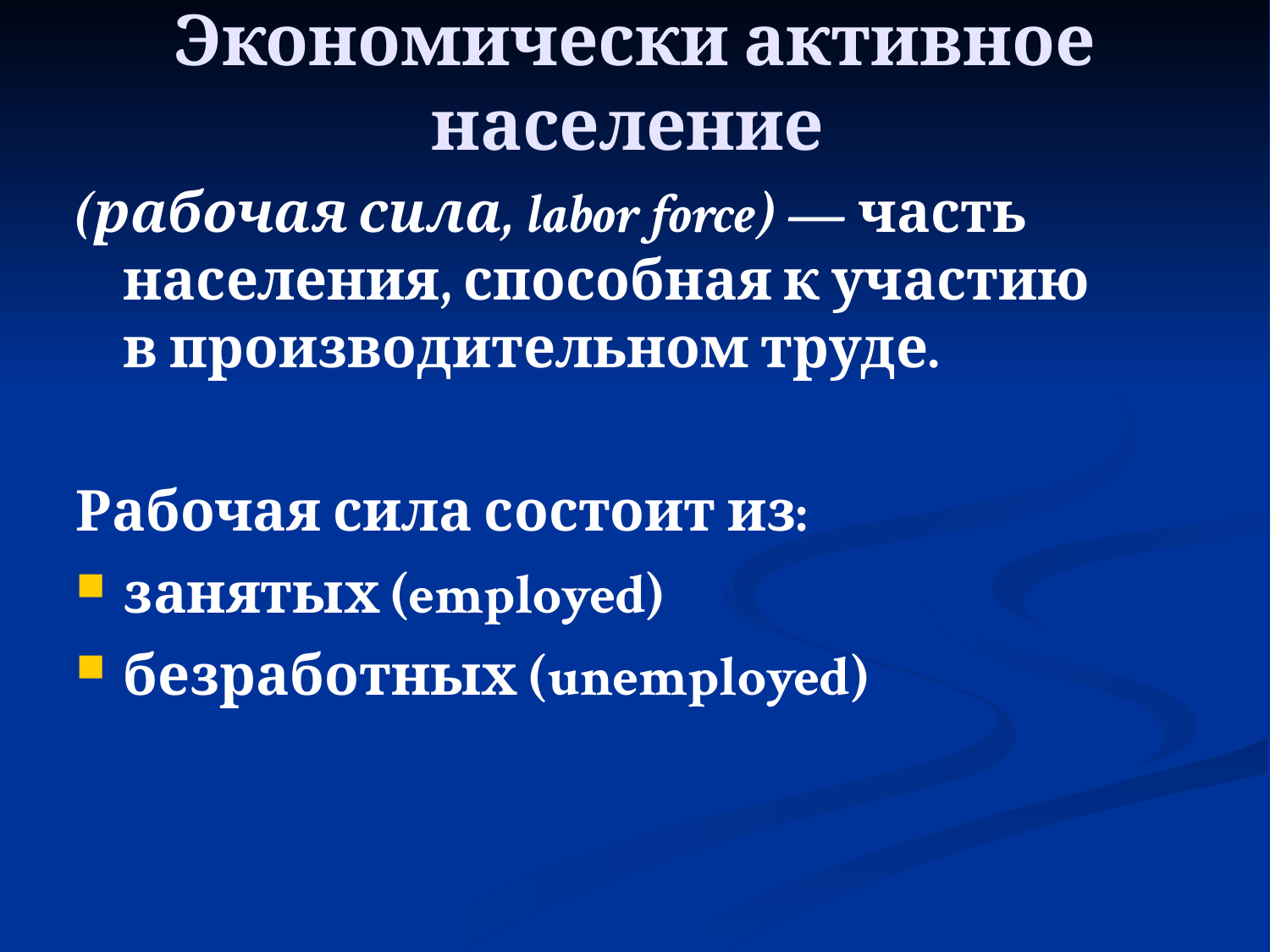

Экономически активное население
(рабочая сила, labor force) — часть населения, способная к участию
в производительном труде.

Рабочая сила состоит из:
занятых (employed)
безработных (unemployed)